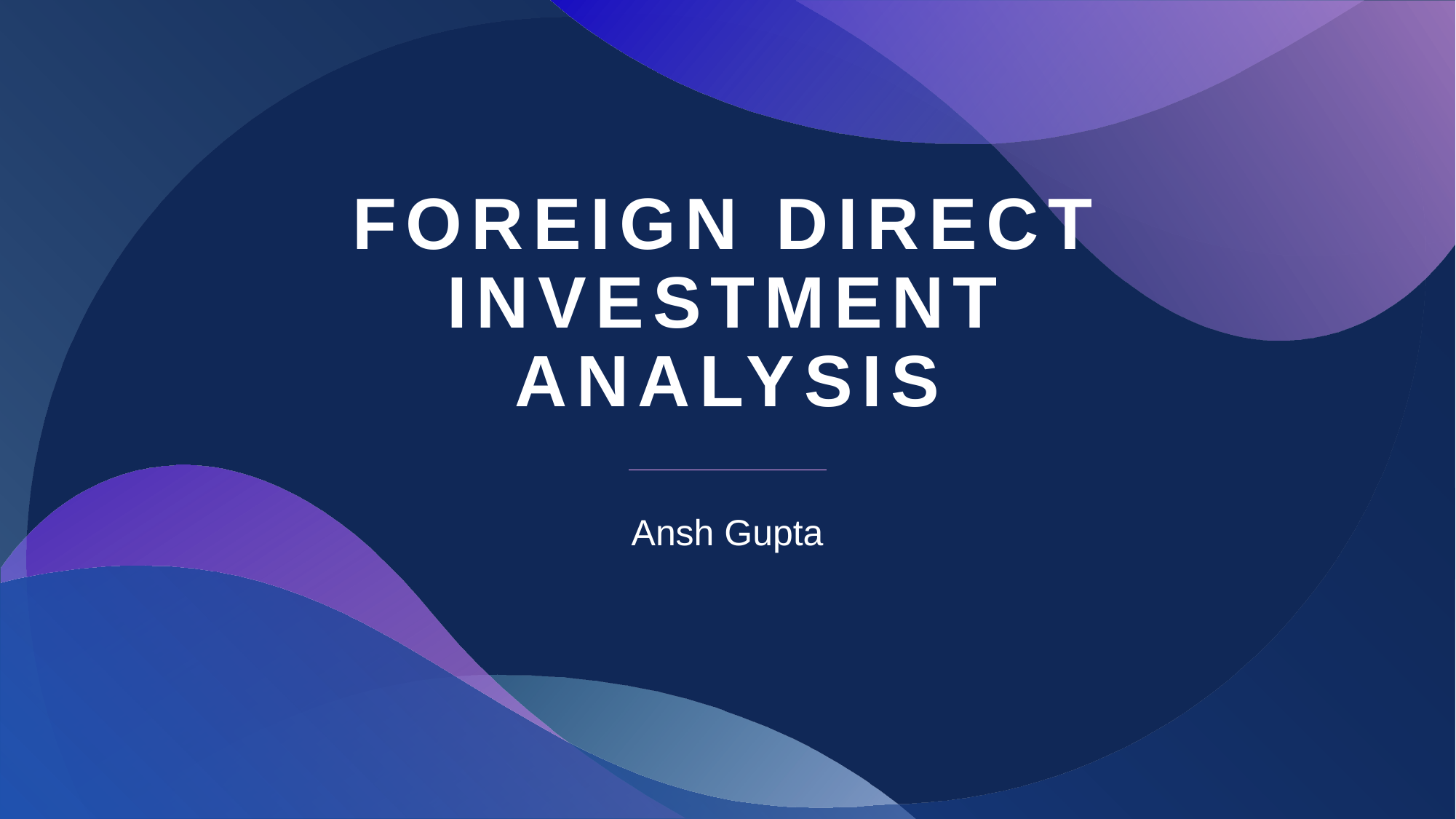

# FOREIGN DIRECT INVESTMENT ANALYSIS
Ansh Gupta